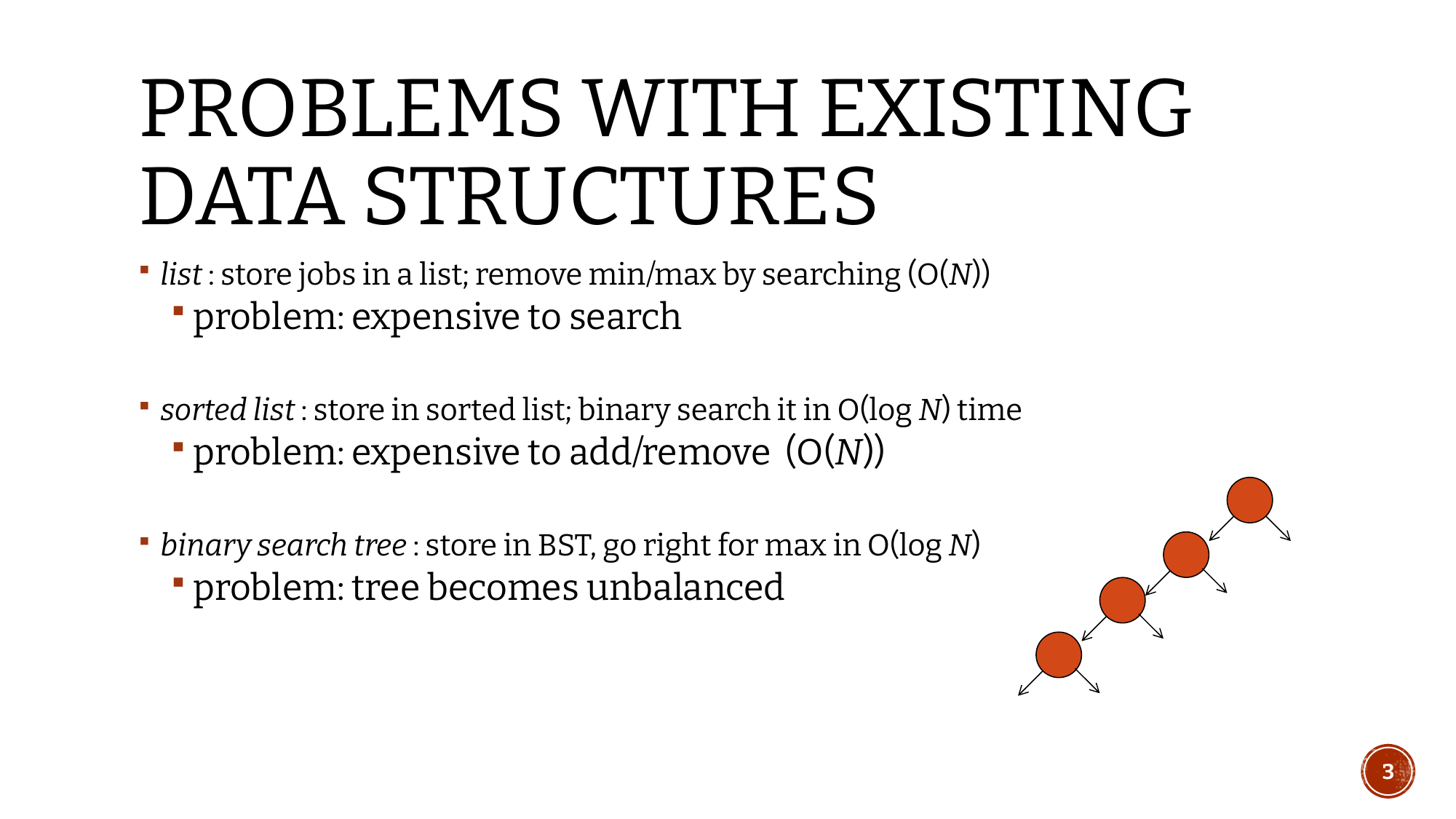

# Problems with existing data structures
list : store jobs in a list; remove min/max by searching (O(N))
problem: expensive to search

sorted list : store in sorted list; binary search it in O(log N) time
problem: expensive to add/remove  (O(N))

binary search tree : store in BST, go right for max in O(log N)
problem: tree becomes unbalanced

3